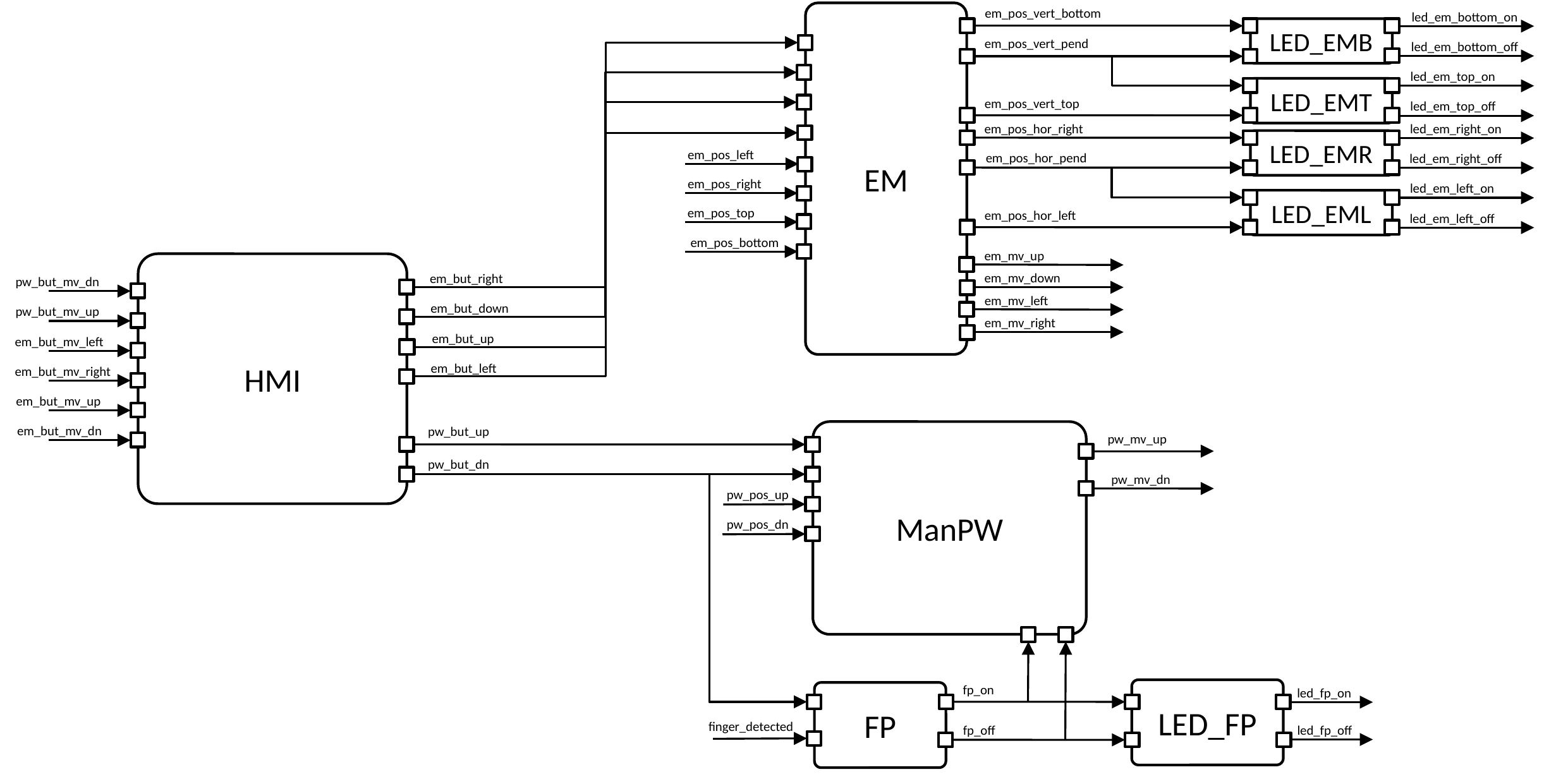

em_pos_vert_bottom
EM
led_em_bottom_on
LED_EMB

em_pos_vert_pend
led_em_bottom_off

led_em_top_on

LED_EMT

em_pos_vert_top
led_em_top_off

led_em_right_on
em_pos_hor_right

LED_EMR

em_pos_left
em_pos_hor_pend
led_em_right_off

em_pos_right
led_em_left_on

LED_EML

em_pos_top
em_pos_hor_left
led_em_left_off

em_pos_bottom
em_mv_up

HMI

em_mv_down
em_but_right
pw_but_mv_dn

em_mv_left
em_but_down
pw_but_mv_up

em_mv_right

em_but_up

em_but_mv_left

em_but_left
em_but_mv_right

em_but_mv_up

em_but_mv_dn
pw_but_up
ManPW
pw_mv_up

pw_but_dn
pw_mv_dn

pw_pos_up

pw_pos_dn

fp_on
LED_FP
led_fp_on
FP

finger_detected
fp_off
led_fp_off